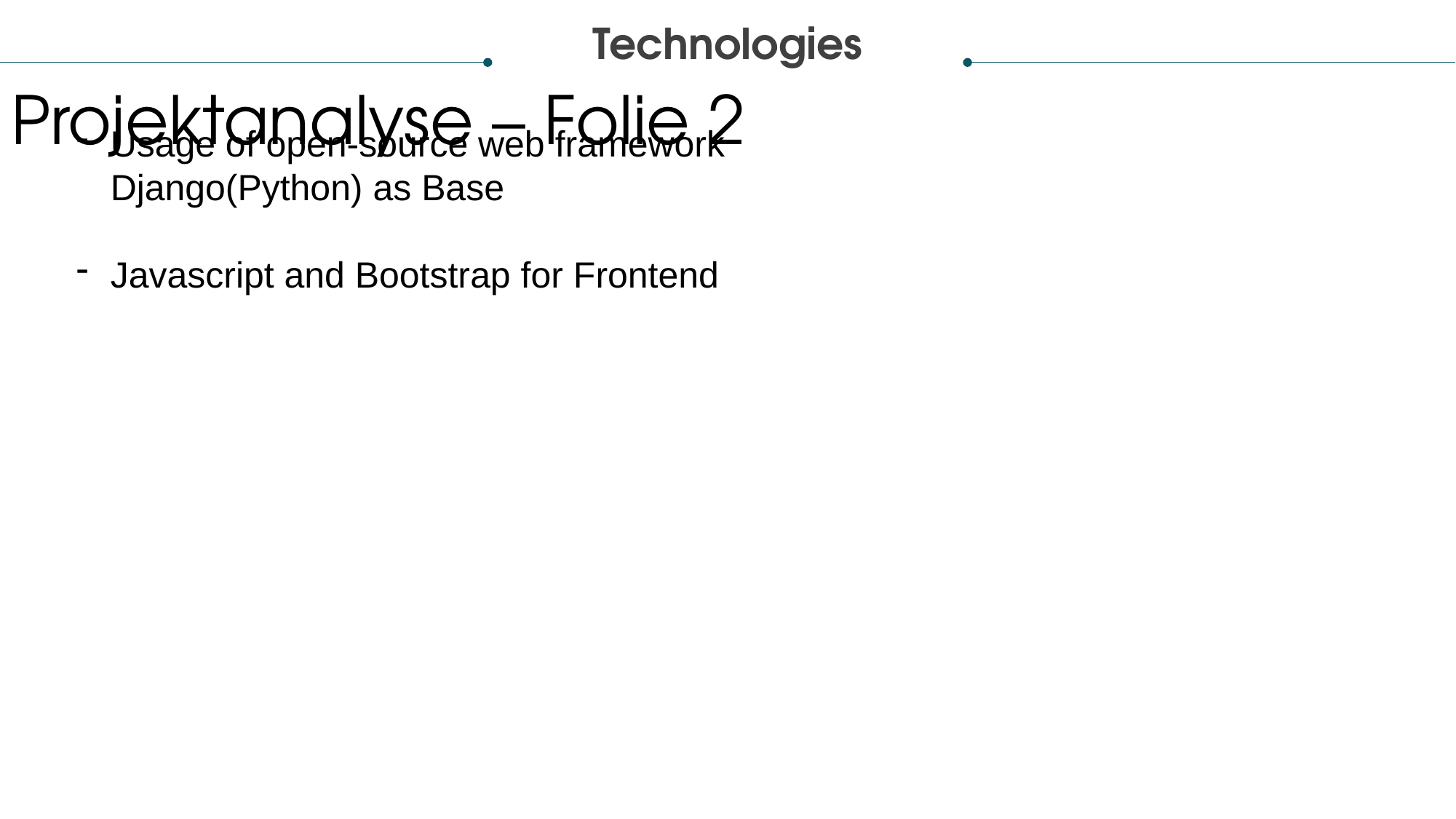

Technologies
Projektanalyse – Folie 2
Usage of open-source web framework
Django(Python) as Base

Javascript and Bootstrap for Frontend